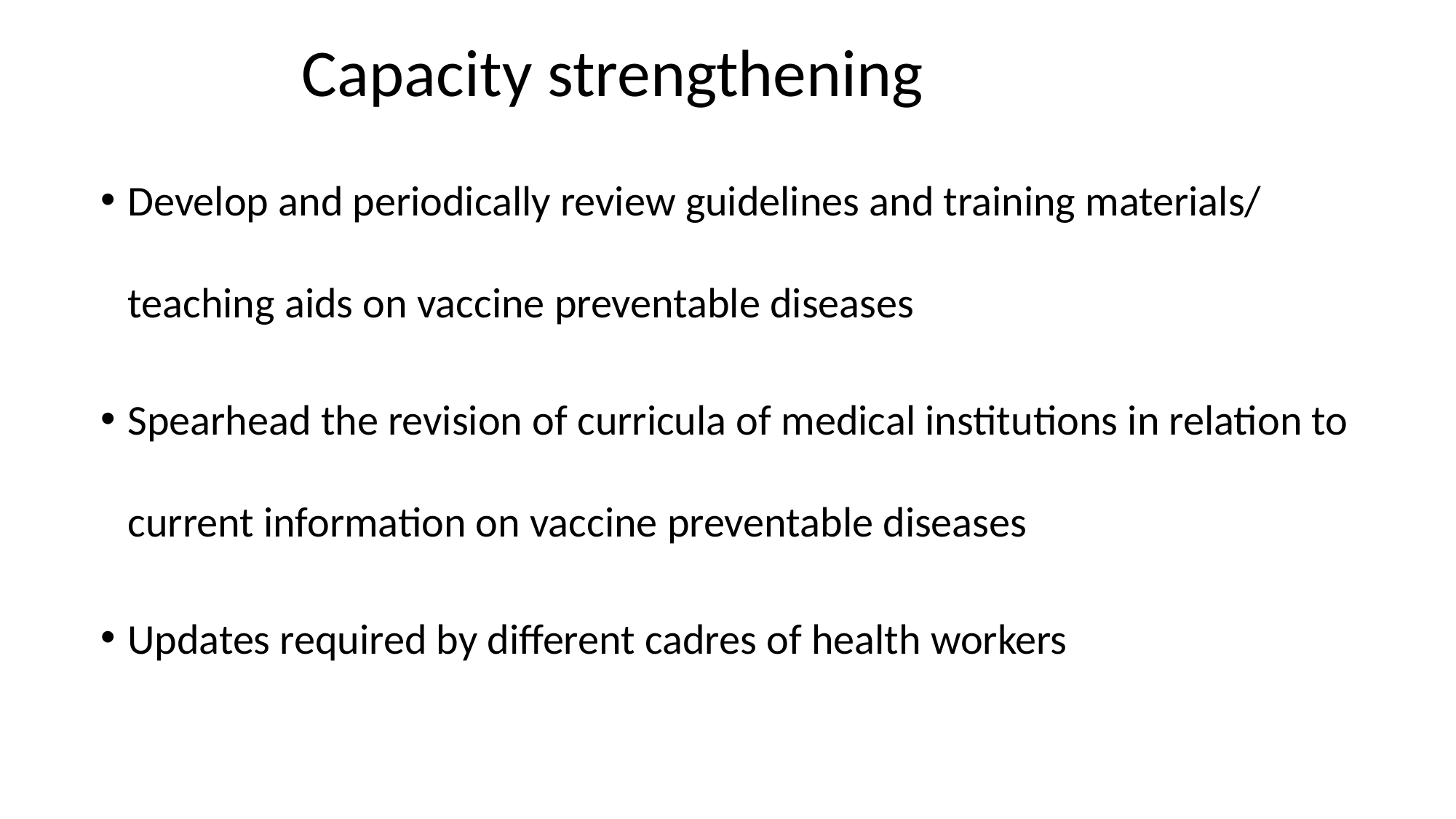

# Capacity strengthening
Develop and periodically review guidelines and training materials/ teaching aids on vaccine preventable diseases
Spearhead the revision of curricula of medical institutions in relation to current information on vaccine preventable diseases
Updates required by different cadres of health workers